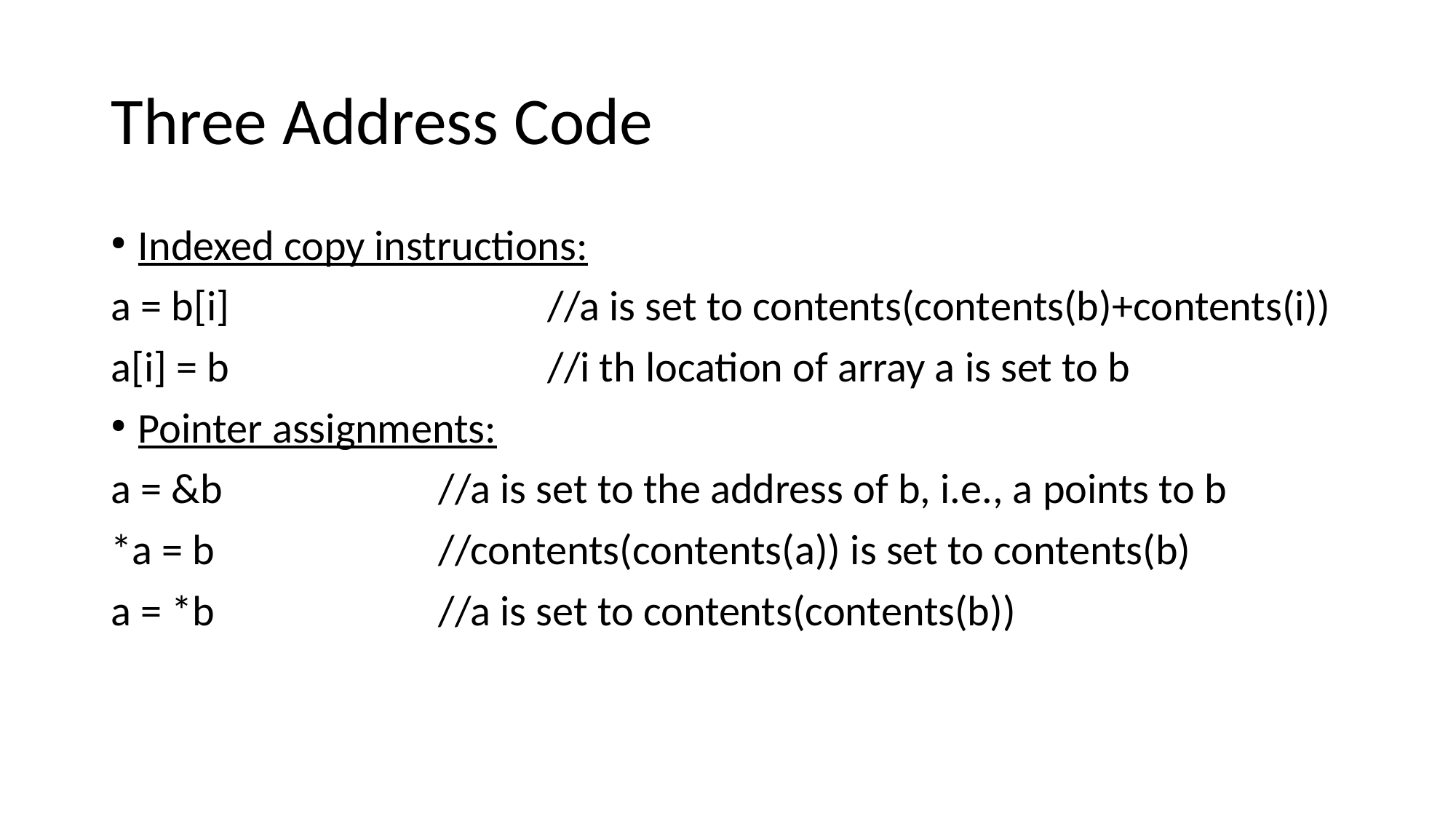

# Three Address Code
Indexed copy instructions:
a = b[i] 			//a is set to contents(contents(b)+contents(i))
a[i] = b 			//i th location of array a is set to b
Pointer assignments:
a = &b 		//a is set to the address of b, i.e., a points to b
*a = b 		//contents(contents(a)) is set to contents(b)
a = *b 		//a is set to contents(contents(b))